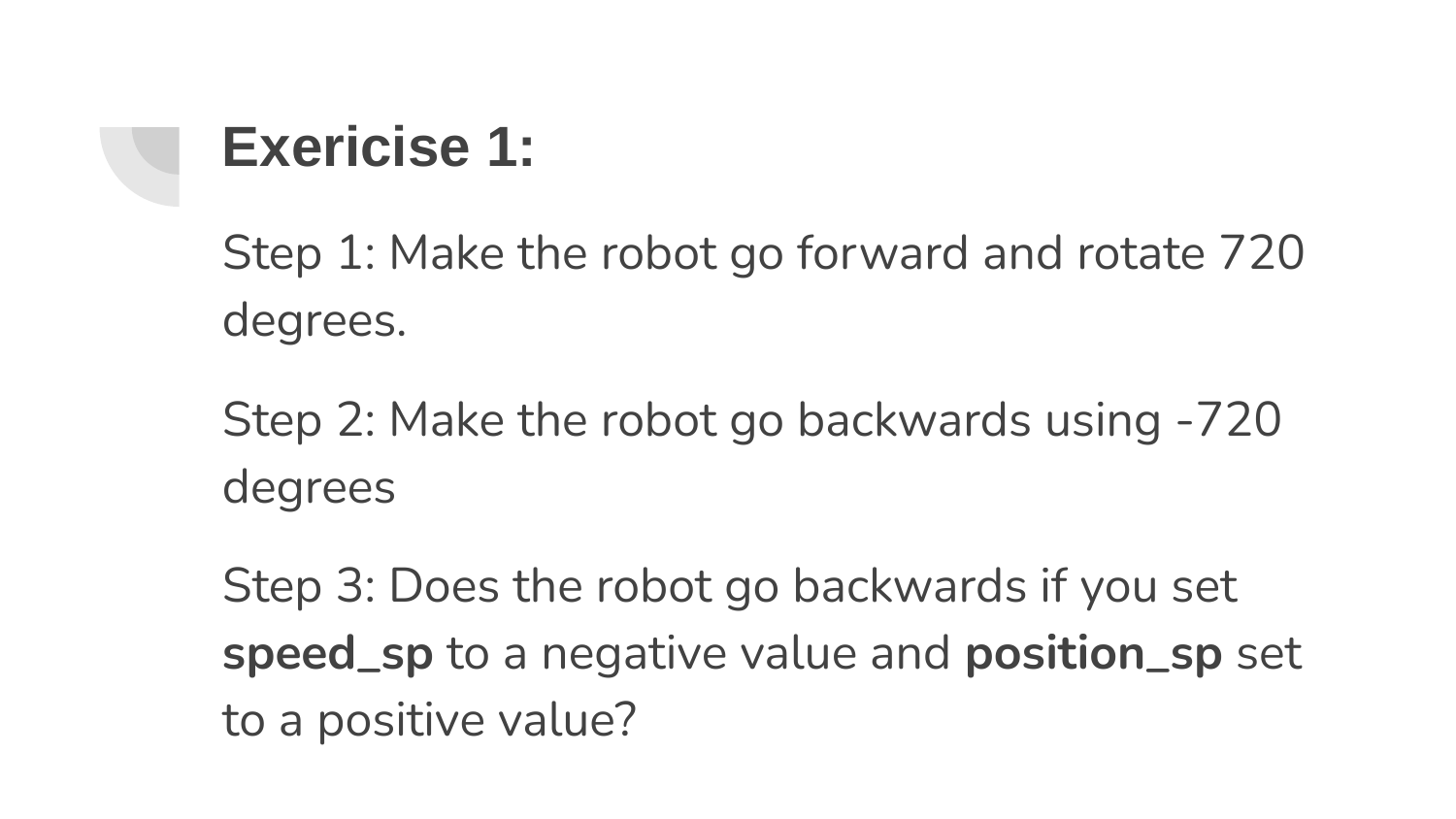

# Exericise 1:
Step 1: Make the robot go forward and rotate 720 degrees.
Step 2: Make the robot go backwards using -720 degrees
Step 3: Does the robot go backwards if you set speed_sp to a negative value and position_sp set to a positive value?